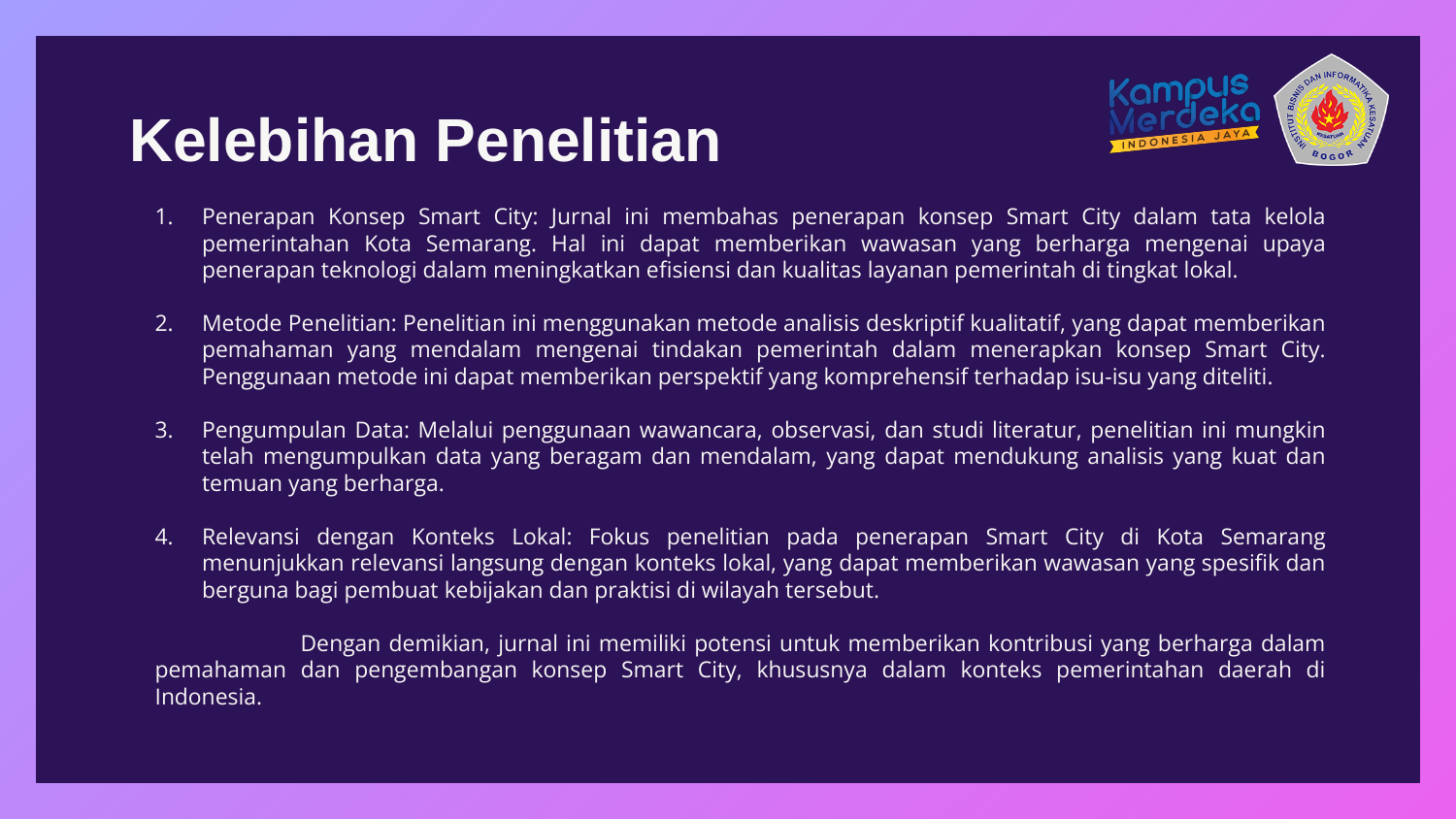

# Kelebihan Penelitian
Penerapan Konsep Smart City: Jurnal ini membahas penerapan konsep Smart City dalam tata kelola pemerintahan Kota Semarang. Hal ini dapat memberikan wawasan yang berharga mengenai upaya penerapan teknologi dalam meningkatkan efisiensi dan kualitas layanan pemerintah di tingkat lokal.

Metode Penelitian: Penelitian ini menggunakan metode analisis deskriptif kualitatif, yang dapat memberikan pemahaman yang mendalam mengenai tindakan pemerintah dalam menerapkan konsep Smart City. Penggunaan metode ini dapat memberikan perspektif yang komprehensif terhadap isu-isu yang diteliti.

Pengumpulan Data: Melalui penggunaan wawancara, observasi, dan studi literatur, penelitian ini mungkin telah mengumpulkan data yang beragam dan mendalam, yang dapat mendukung analisis yang kuat dan temuan yang berharga.

Relevansi dengan Konteks Lokal: Fokus penelitian pada penerapan Smart City di Kota Semarang menunjukkan relevansi langsung dengan konteks lokal, yang dapat memberikan wawasan yang spesifik dan berguna bagi pembuat kebijakan dan praktisi di wilayah tersebut.

	Dengan demikian, jurnal ini memiliki potensi untuk memberikan kontribusi yang berharga dalam pemahaman dan pengembangan konsep Smart City, khususnya dalam konteks pemerintahan daerah di Indonesia.